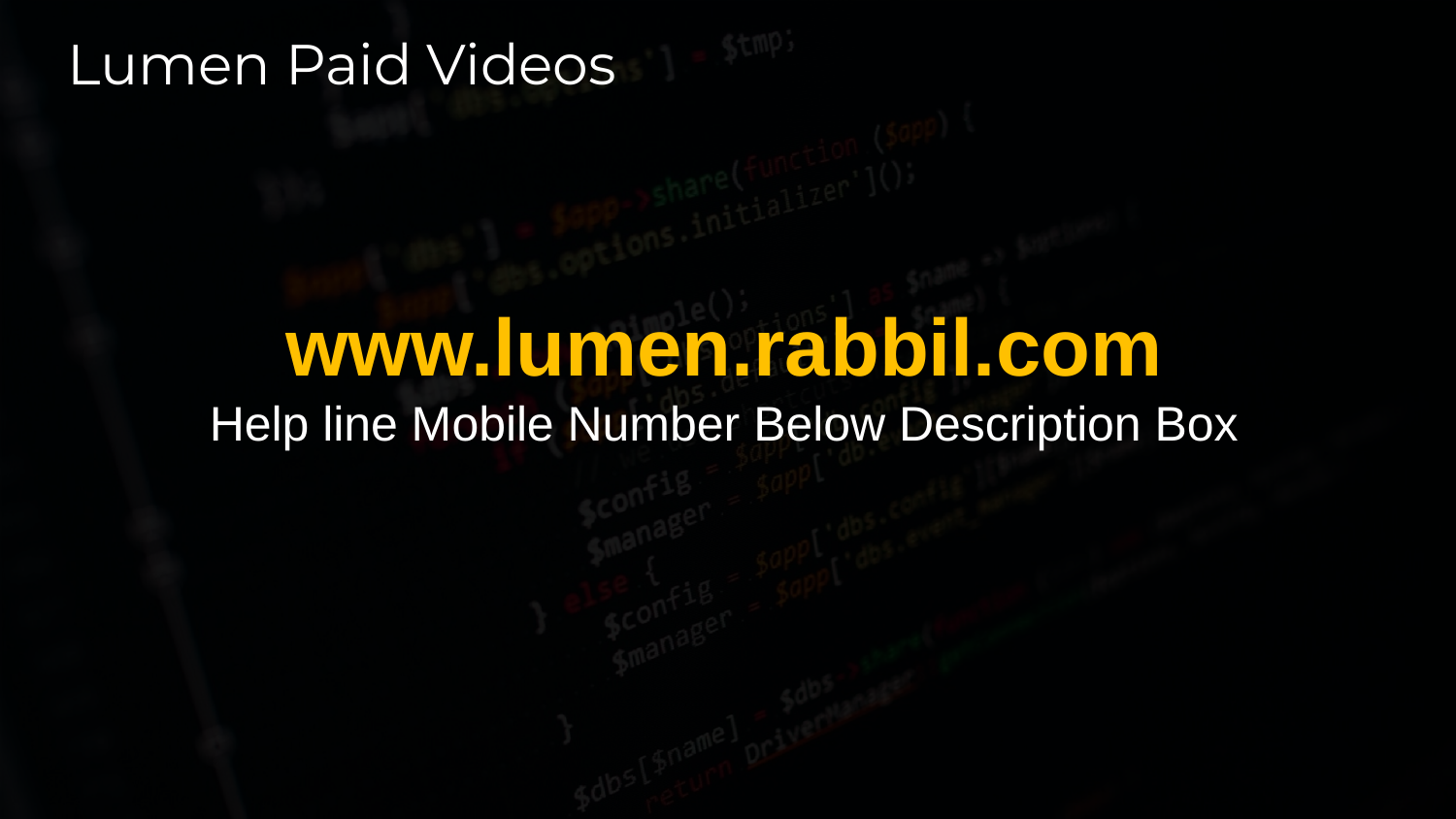

Lumen Paid Videos
www.lumen.rabbil.com
Help line Mobile Number Below Description Box